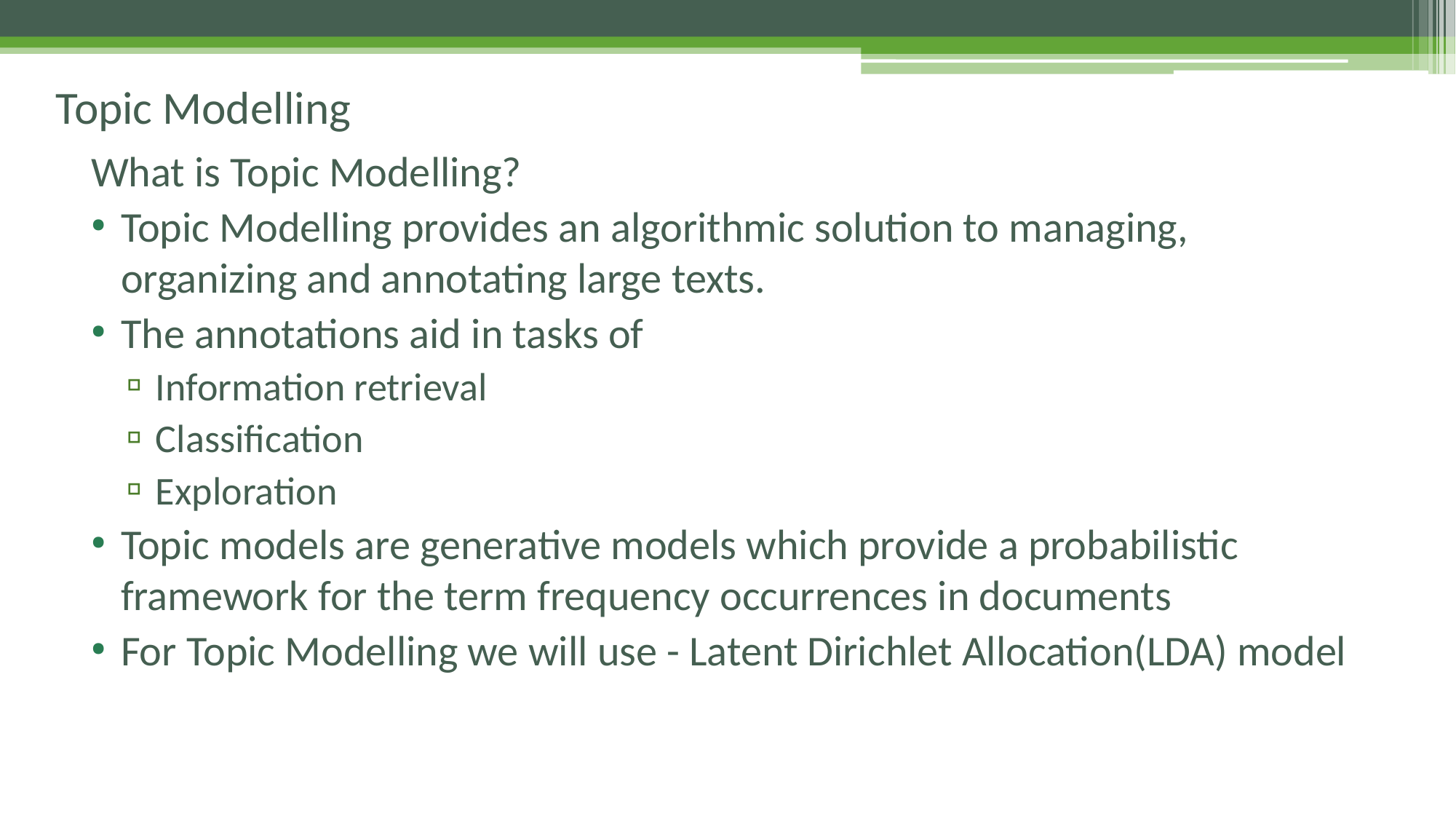

# Topic Modelling
What is Topic Modelling?
Topic Modelling provides an algorithmic solution to managing, organizing and annotating large texts.
The annotations aid in tasks of
Information retrieval
Classification
Exploration
Topic models are generative models which provide a probabilistic framework for the term frequency occurrences in documents
For Topic Modelling we will use - Latent Dirichlet Allocation(LDA) model